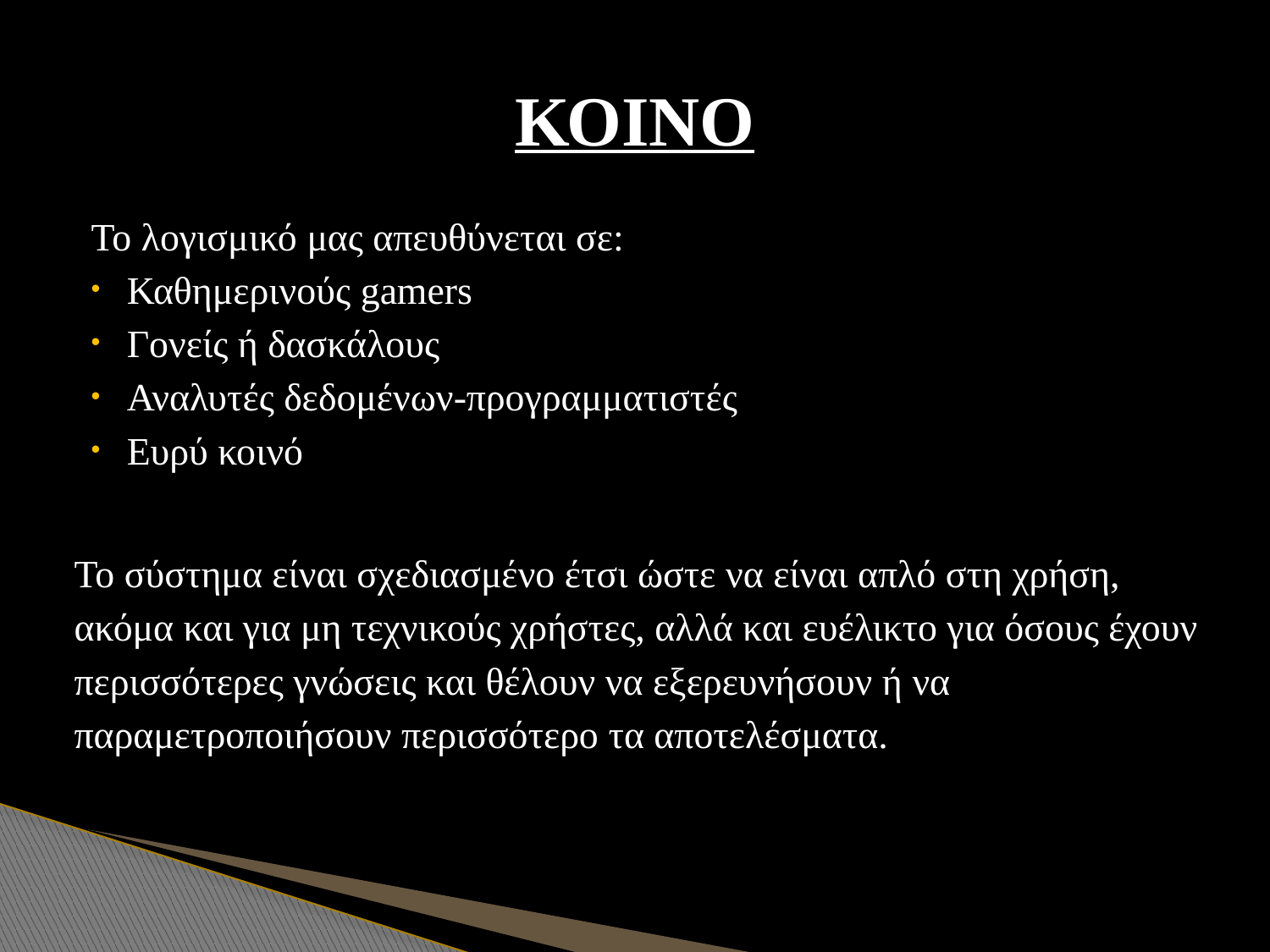

# ΚΟΙΝΟ
Το λογισμικό μας απευθύνεται σε:
Καθημερινούς gamers
Γονείς ή δασκάλους
Αναλυτές δεδομένων-προγραμματιστές
Ευρύ κοινό
Το σύστημα είναι σχεδιασμένο έτσι ώστε να είναι απλό στη χρήση, ακόμα και για μη τεχνικούς χρήστες, αλλά και ευέλικτο για όσους έχουν περισσότερες γνώσεις και θέλουν να εξερευνήσουν ή να παραμετροποιήσουν περισσότερο τα αποτελέσματα.